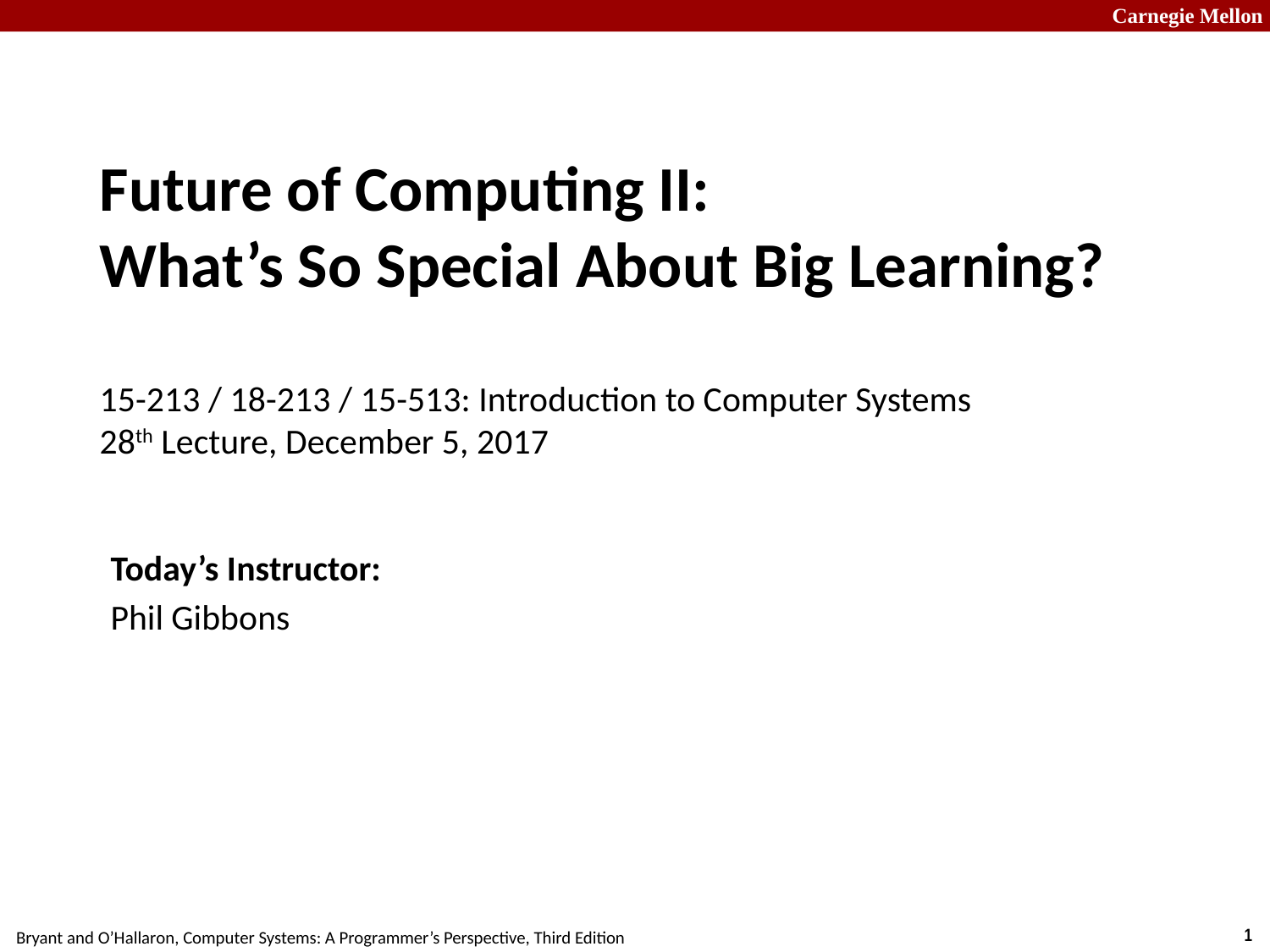

# Future of Computing II: What’s So Special About Big Learning? 15-213 / 18-213 / 15-513: Introduction to Computer Systems 28th Lecture, December 5, 2017
Today’s Instructor:
Phil Gibbons